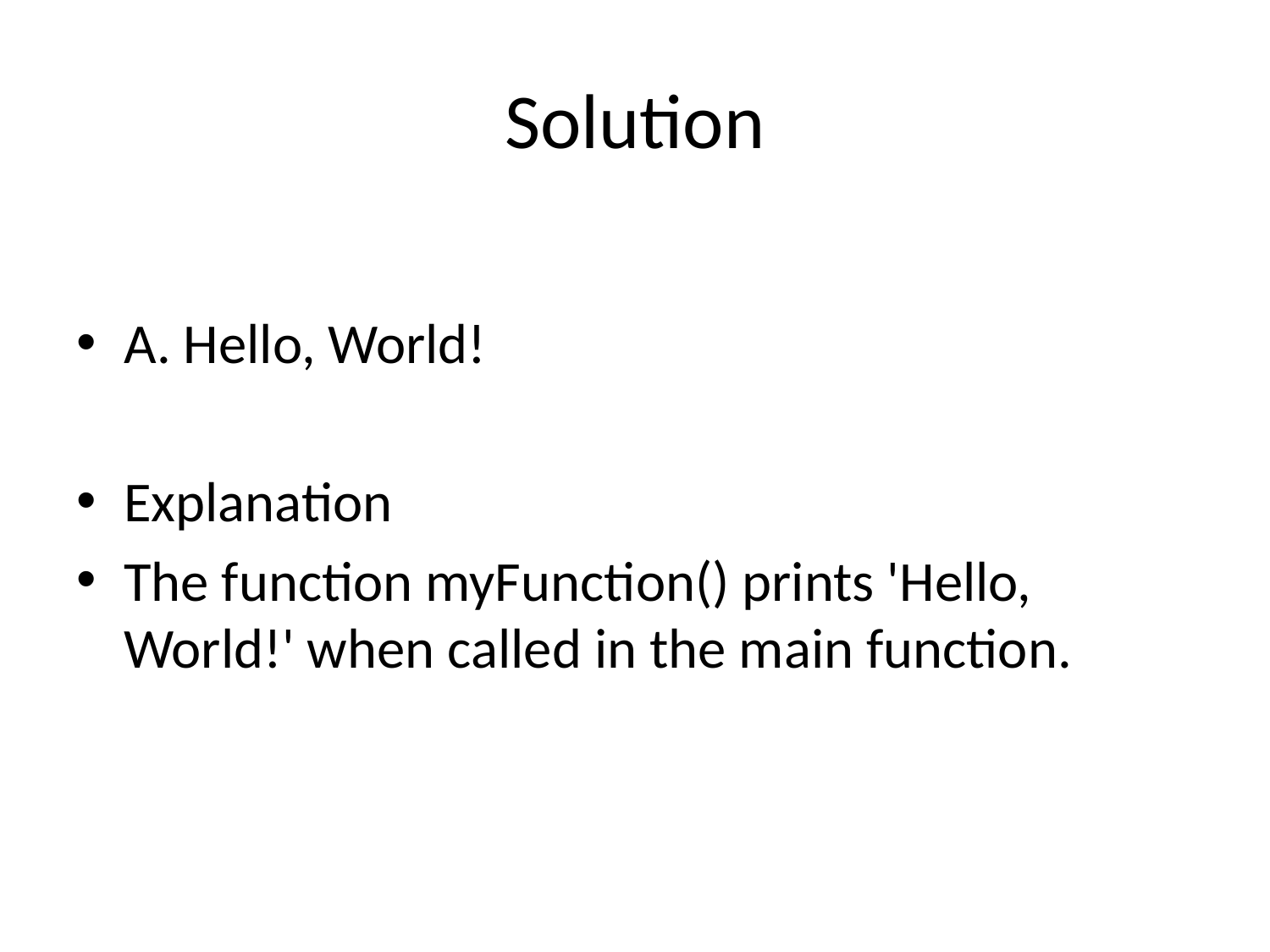

# Solution

A. Hello, World!

Explanation
The function myFunction() prints 'Hello, World!' when called in the main function.